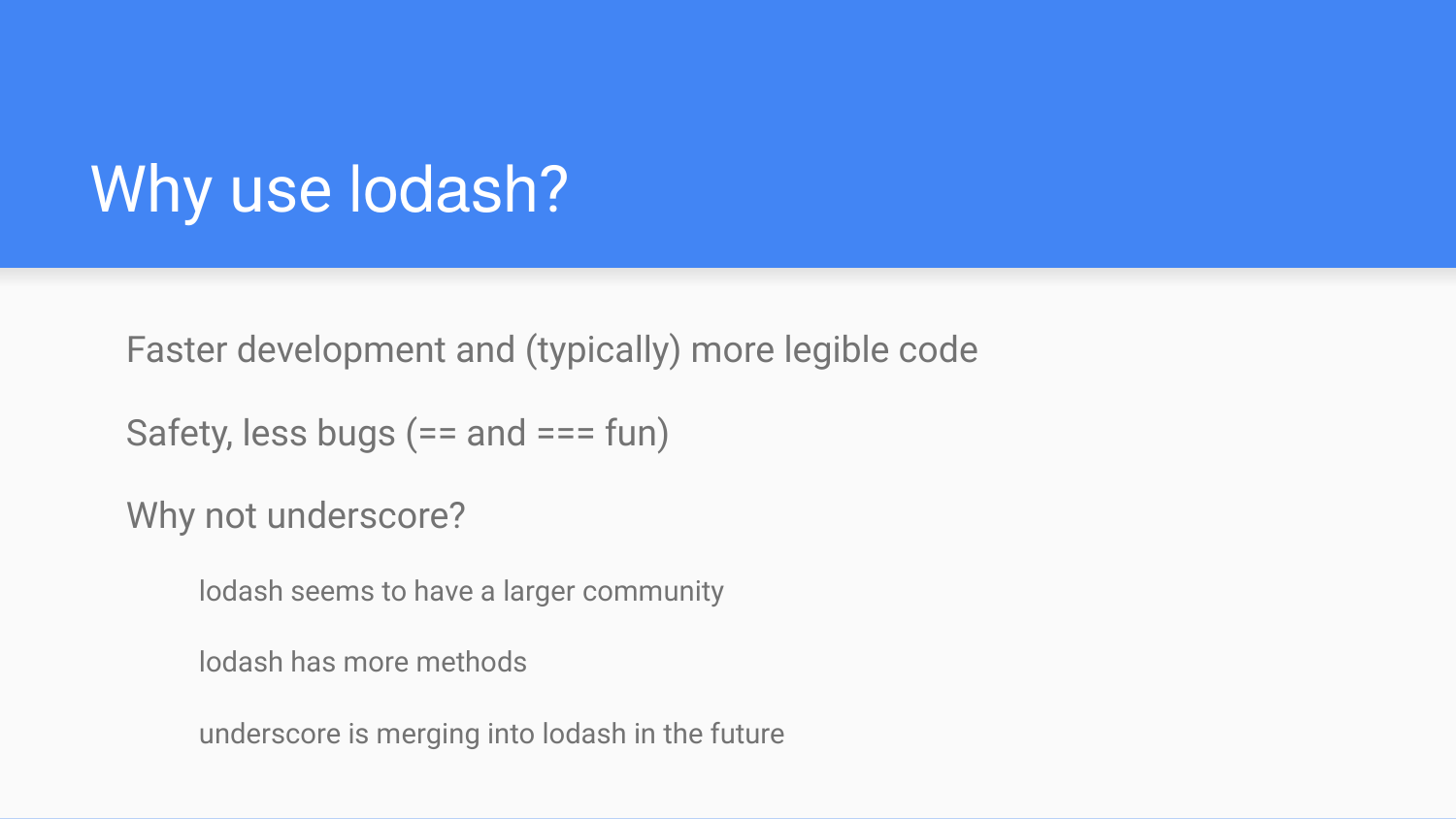

# Why use lodash?
Faster development and (typically) more legible code
Safety, less bugs (== and === fun)
Why not underscore?
lodash seems to have a larger community
lodash has more methods
underscore is merging into lodash in the future